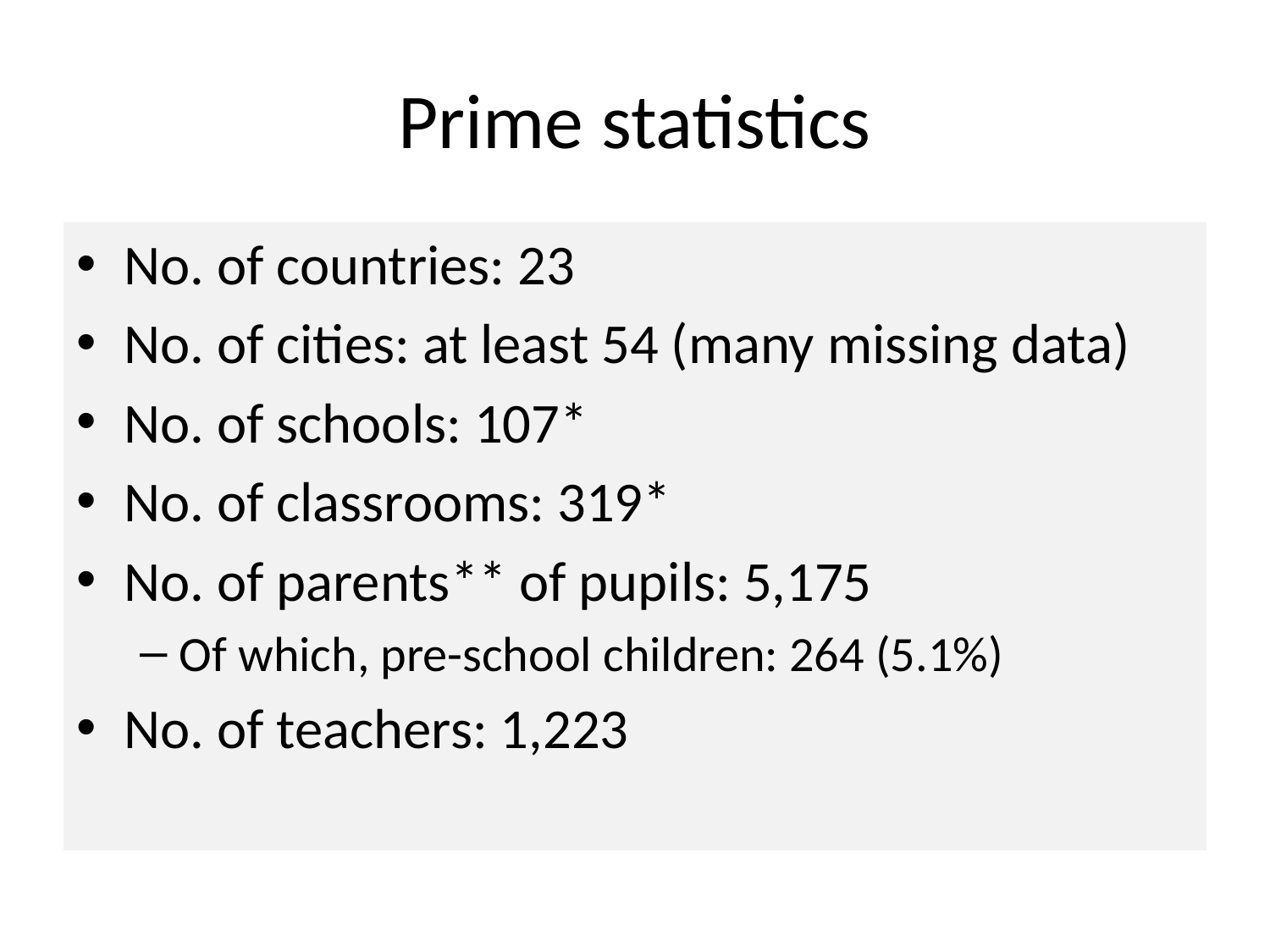

# Prime statistics
No. of countries: 23
No. of cities: at least 54 (many missing data)
No. of schools: 107*
No. of classrooms: 319*
No. of parents** of pupils: 5,175
Of which, pre-school children: 264 (5.1%)
No. of teachers: 1,223